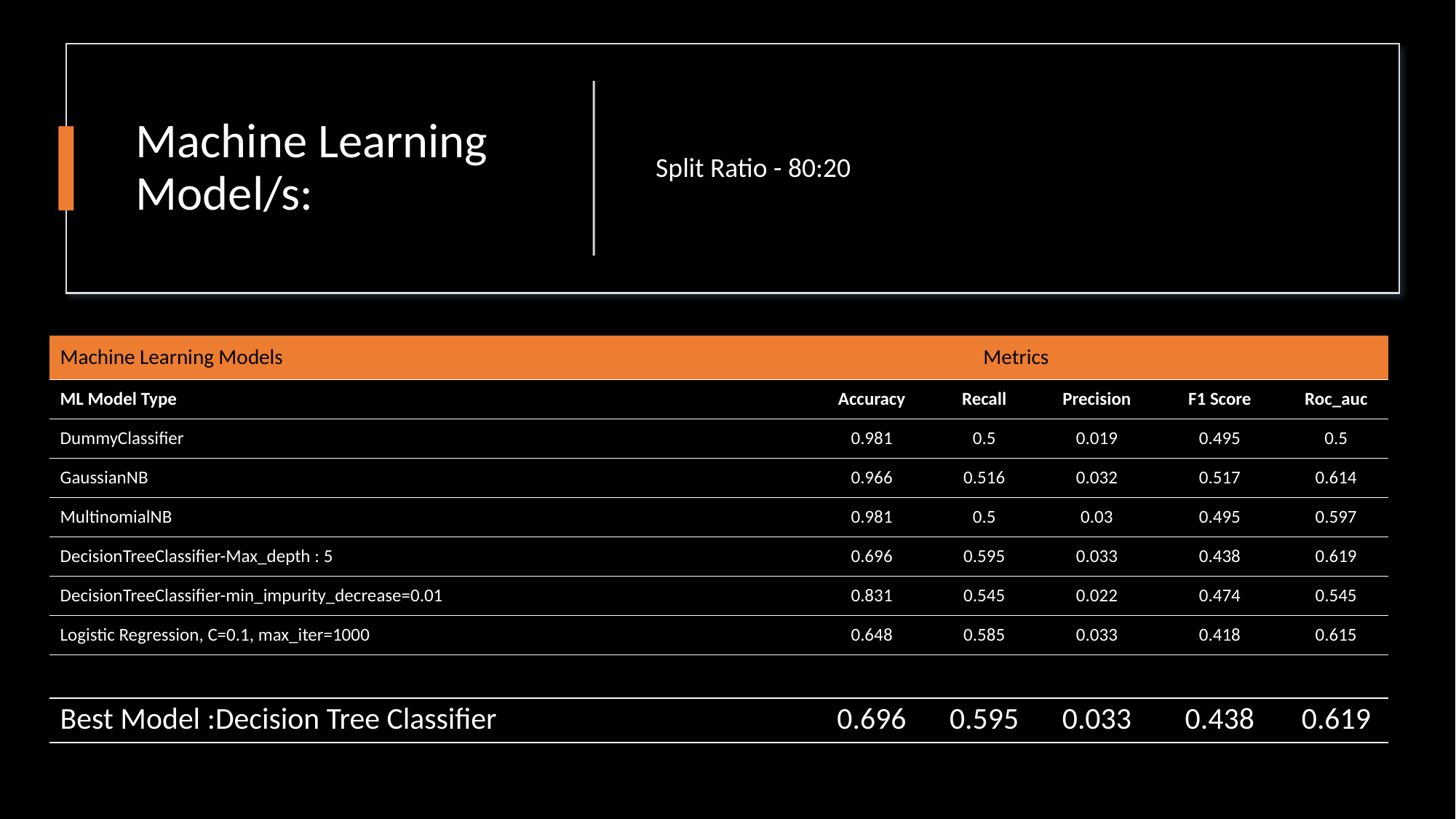

Machine Learning Model/s:
 Split Ratio - 80:20

| Machine Learning Models | Metrics |  |  |  |  |
| --- | --- | --- | --- | --- | --- |
| ML Model Type | Accuracy | Recall | Precision | F1 Score | Roc\_auc |
| DummyClassifier | 0.981 | 0.5 | 0.019 | 0.495 | 0.5 |
| GaussianNB | 0.966 | 0.516 | 0.032 | 0.517 | 0.614 |
| MultinomialNB | 0.981 | 0.5 | 0.03 | 0.495 | 0.597 |
| DecisionTreeClassifier-Max\_depth : 5 | 0.696 | 0.595 | 0.033 | 0.438 | 0.619 |
| DecisionTreeClassifier-min\_impurity\_decrease=0.01 | 0.831 | 0.545 | 0.022 | 0.474 | 0.545 |
| Logistic Regression, C=0.1, max\_iter=1000 | 0.648 | 0.585 | 0.033 | 0.418 | 0.615 |
|  |  |  |  |  |  |
| Best Model :Decision Tree Classifier | 0.696 | 0.595 | 0.033 | 0.438 | 0.619 |